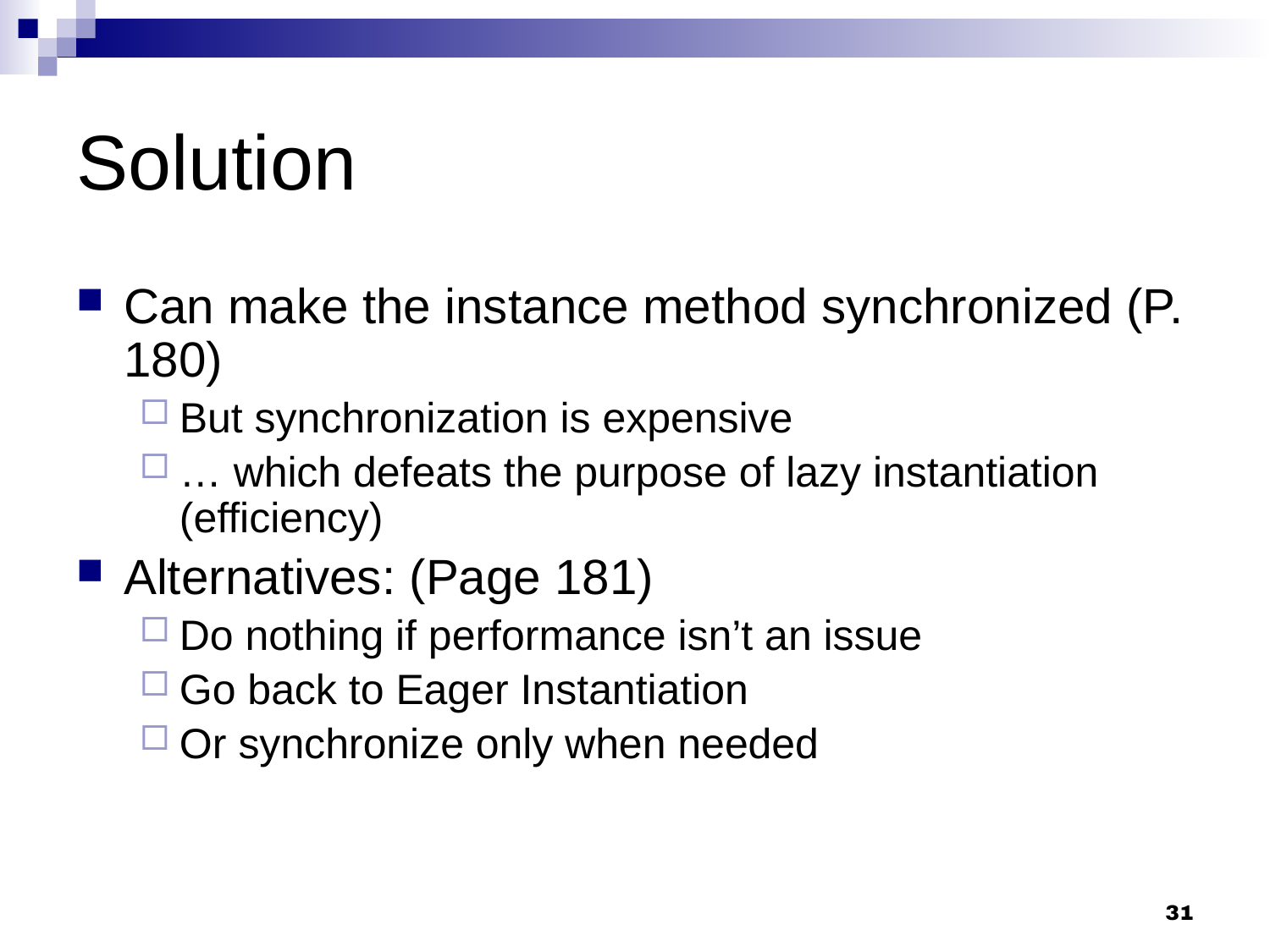

# Solution
Can make the instance method synchronized (P. 180)
But synchronization is expensive
… which defeats the purpose of lazy instantiation (efficiency)
Alternatives: (Page 181)
Do nothing if performance isn’t an issue
Go back to Eager Instantiation
Or synchronize only when needed
31